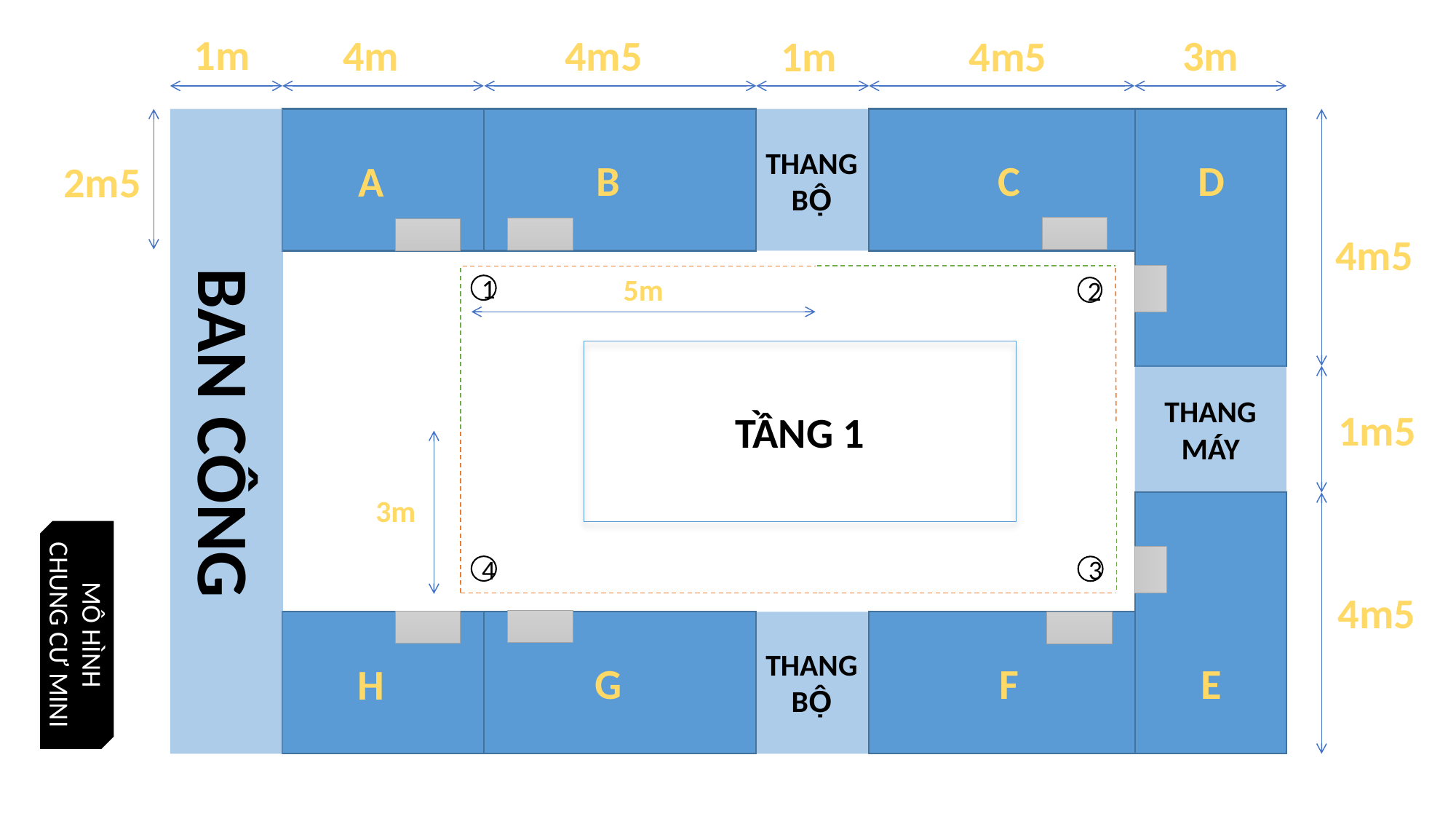

1m
4m
4m5
3m
1m
4m5

THANG
BỘ
B
C
D
A
2m5

4m5
5m

1
2

BAN CÔNG
THANG
MÁY
1m5
TẦNG 1
3m

4
3
4m5
MÔ HÌNH CHUNG CƯ MINI

THANG
BỘ
G
F
E
H